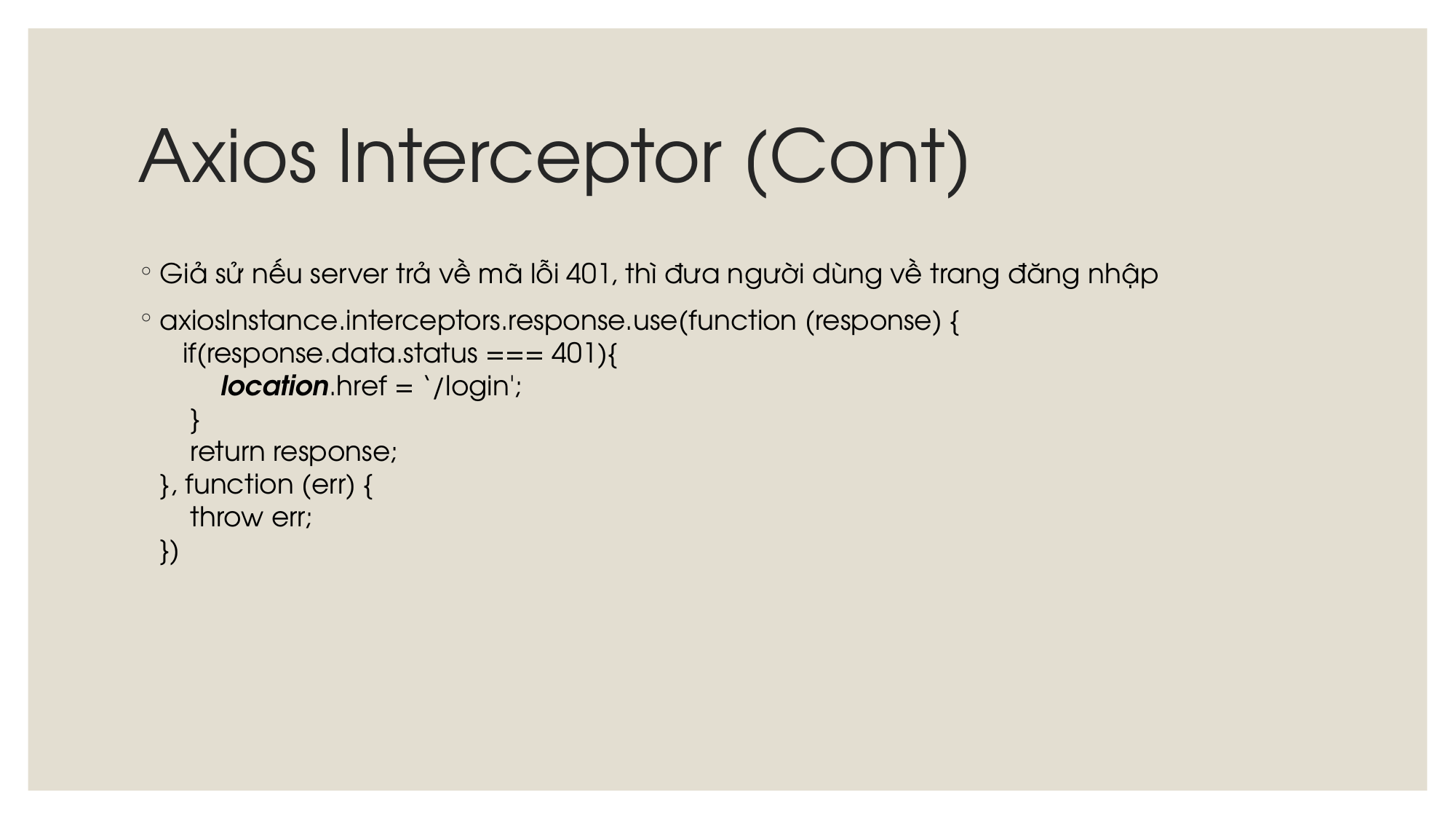

# Axios Interceptor (Cont)
Giả sử nếu server trả về mã lỗi 401, thì đưa người dùng về trang đăng nhập
axiosInstance.interceptors.response.use(function (response) {
   if(response.data.status === 401){
        location.href = ‘/login';
    }
    return response;
}, function (err) {
    throw err;
})